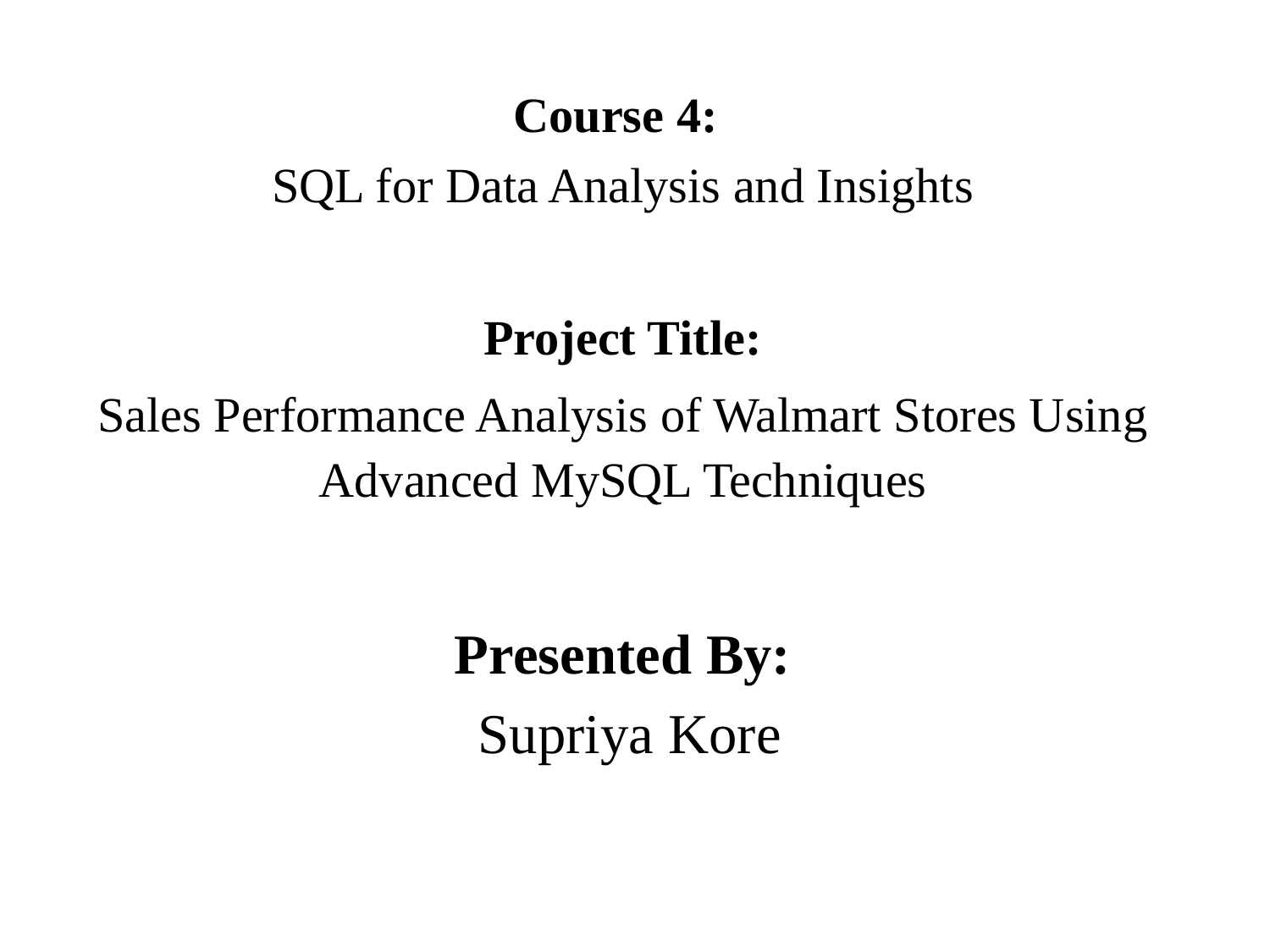

Course 4:
SQL for Data Analysis and Insights

Project Title:
Sales Performance Analysis of Walmart Stores Using Advanced MySQL Techniques

Presented By:
 Supriya Kore